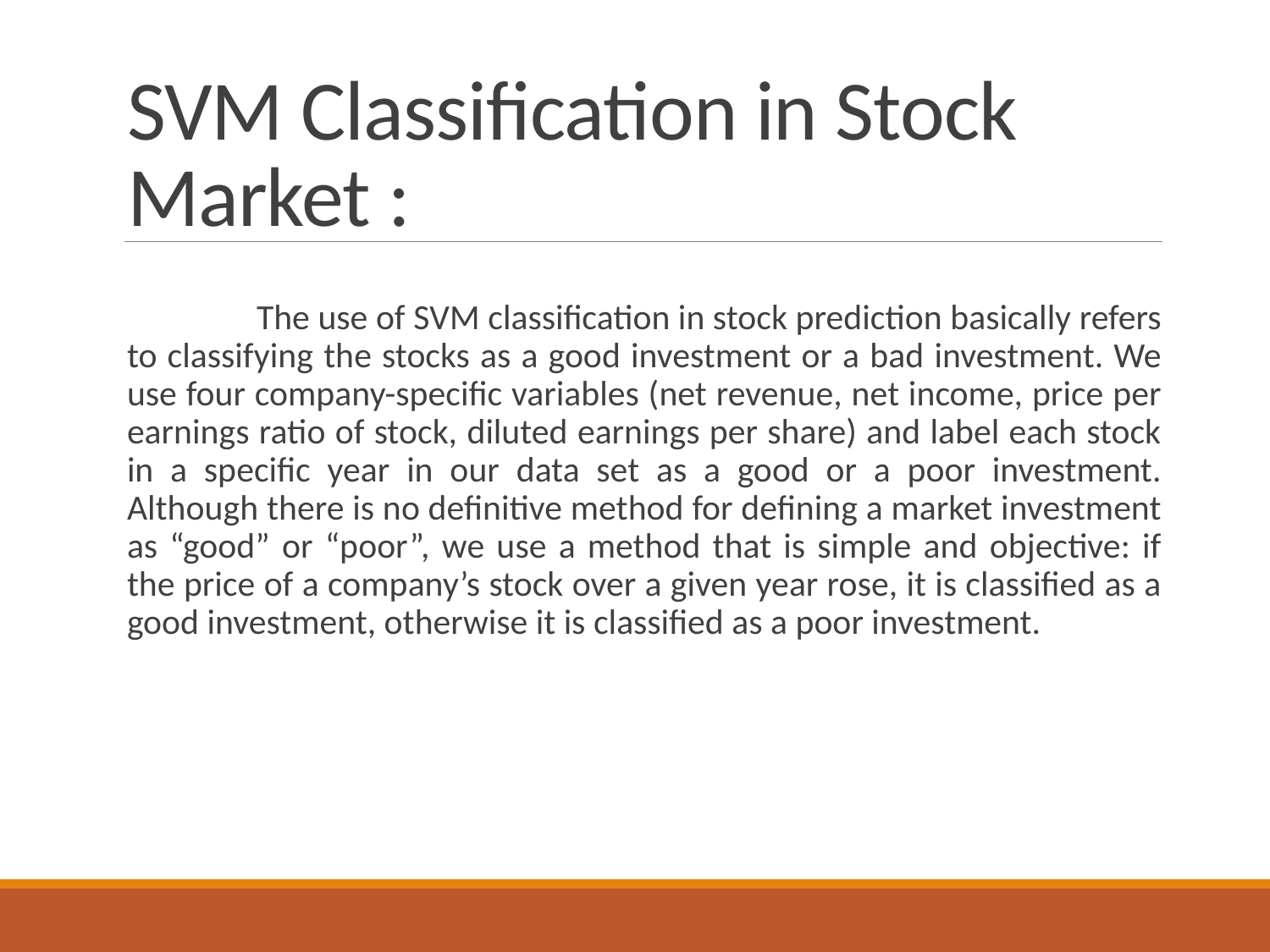

# SVM Classification in Stock Market :
                The use of SVM classification in stock prediction basically refers to classifying the stocks as a good investment or a bad investment. We use four company-specific variables (net revenue, net income, price per earnings ratio of stock, diluted earnings per share) and label each stock in a specific year in our data set as a good or a poor investment. Although there is no definitive method for defining a market investment as “good” or “poor”, we use a method that is simple and objective: if the price of a company’s stock over a given year rose, it is classified as a good investment, otherwise it is classified as a poor investment.